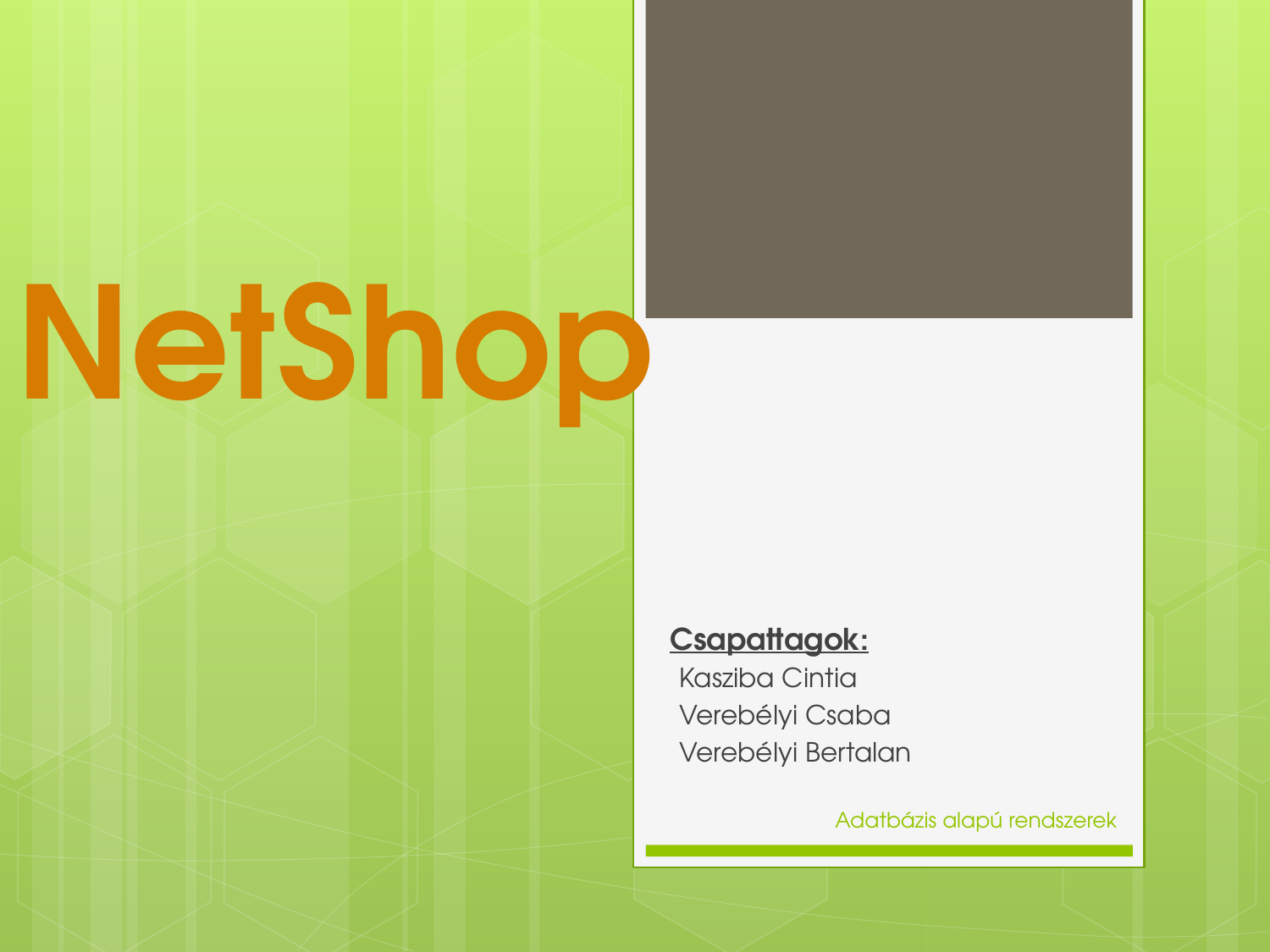

# NetShop
Csapattagok:
Kasziba Cintia
Verebélyi Csaba
Verebélyi Bertalan

Adatbázis alapú rendszerek